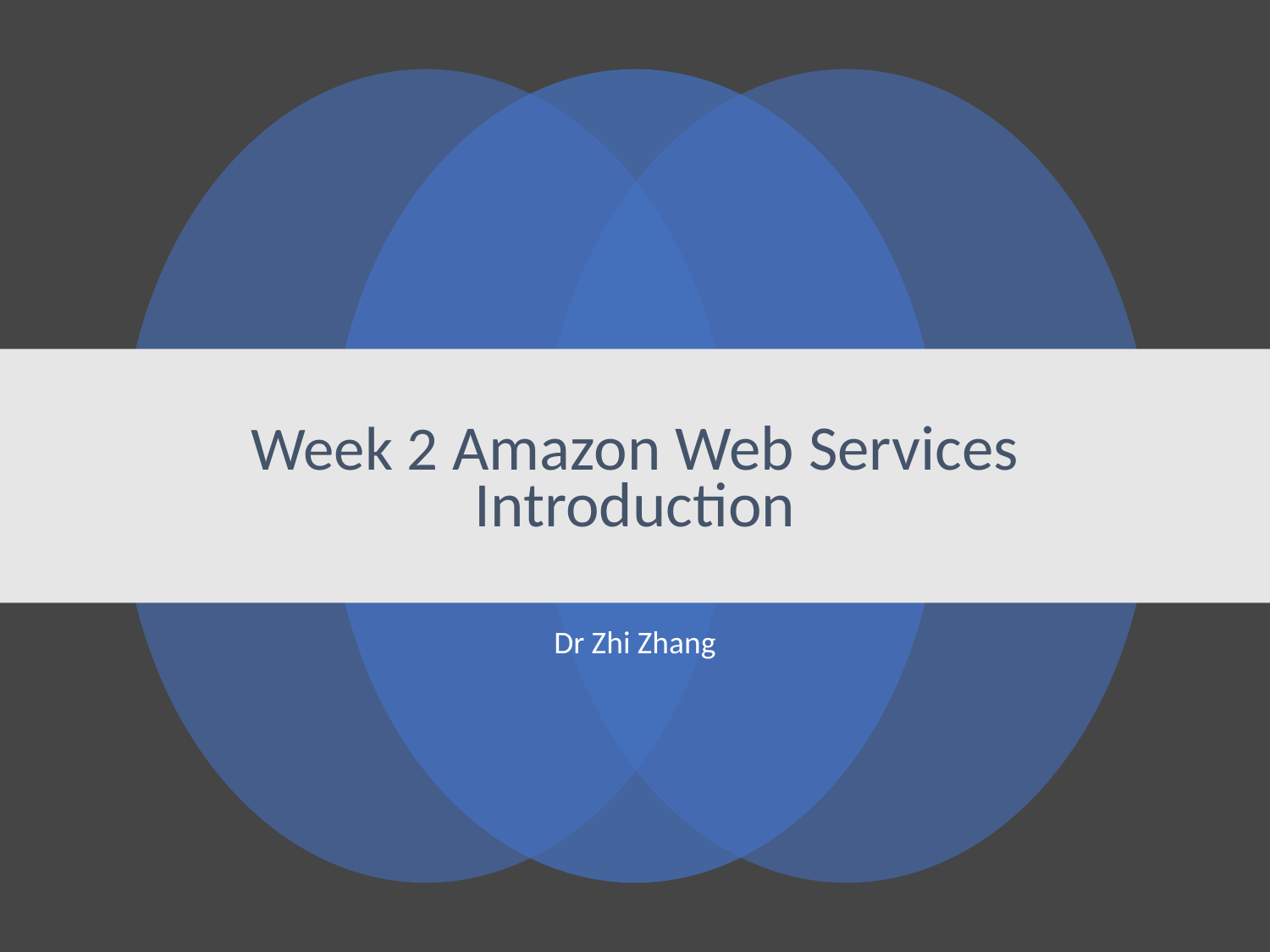

Week 2 Amazon Web Services Introduction
Dr Zhi Zhang